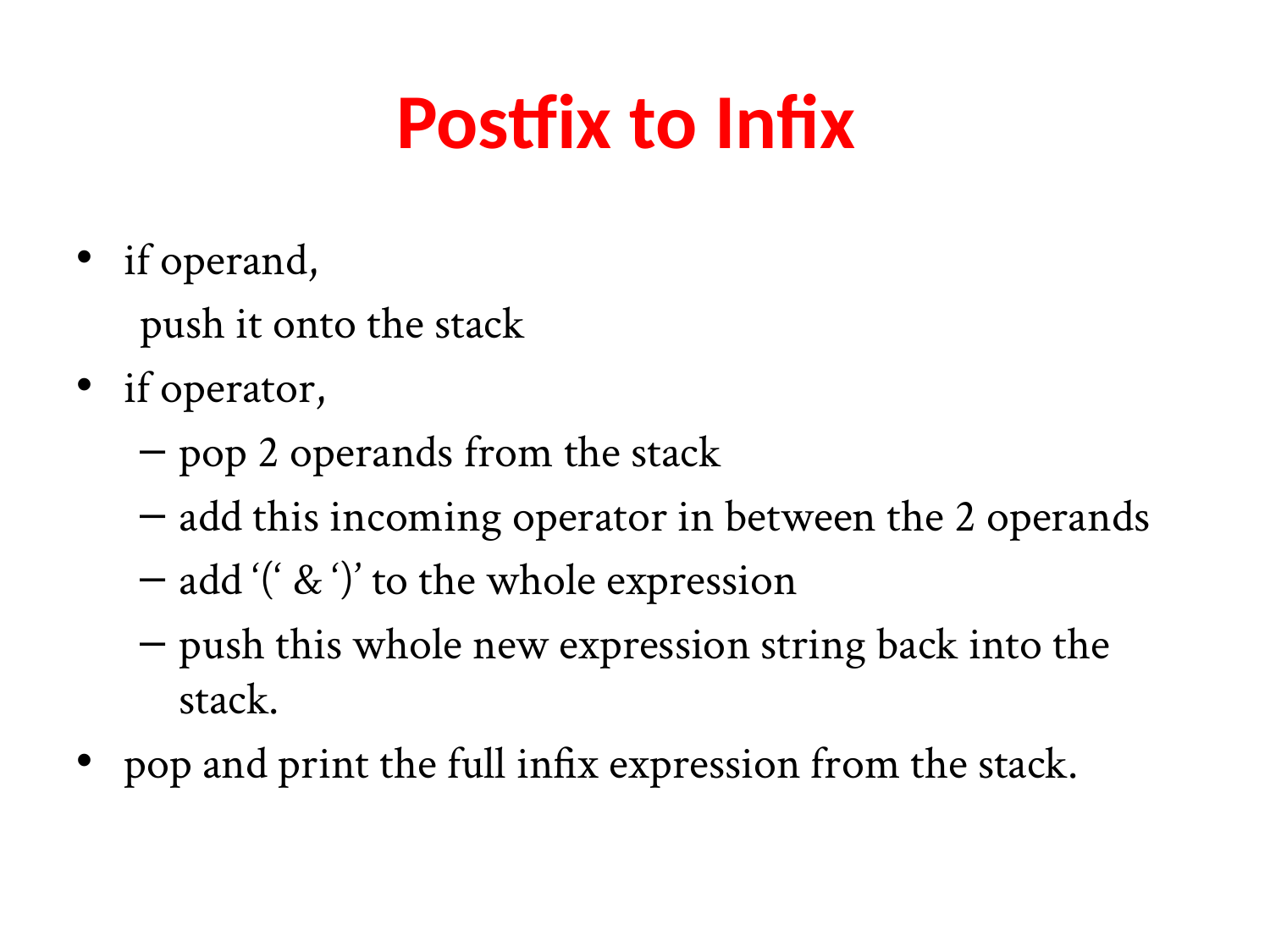

# Postfix to Infix
if operand,
push it onto the stack
if operator,
pop 2 operands from the stack
add this incoming operator in between the 2 operands
add ‘(‘ & ‘)’ to the whole expression
push this whole new expression string back into the stack.
pop and print the full infix expression from the stack.